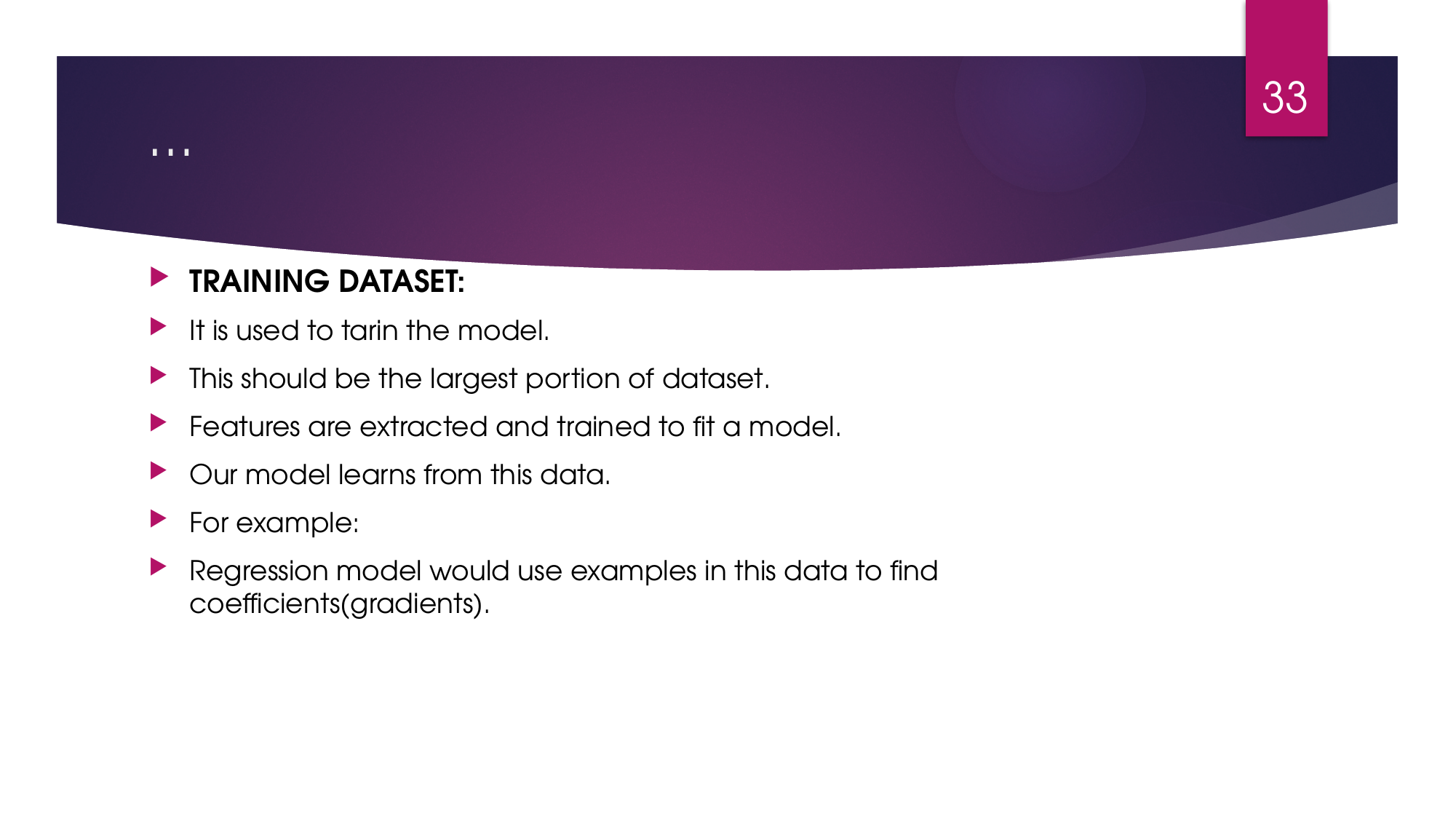

33
# …
TRAINING DATASET:
It is used to tarin the model.
This should be the largest portion of dataset.
Features are extracted and trained to fit a model.
Our model learns from this data.
For example:
Regression model would use examples in this data to find coefficients(gradients).